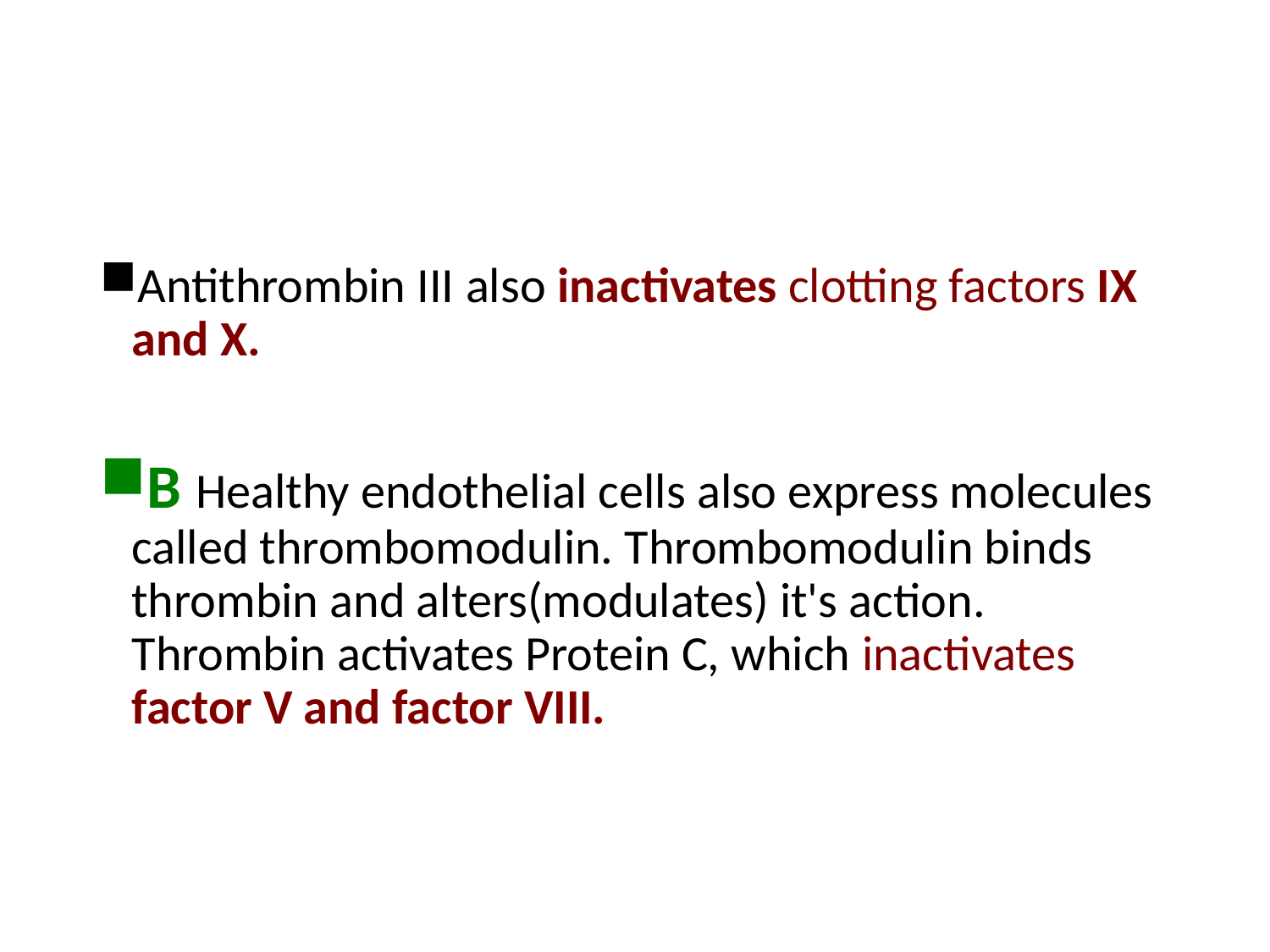

#
Antithrombin III also inactivates clotting factors IX and X.

B Healthy endothelial cells also express molecules called thrombomodulin. Thrombomodulin binds thrombin and alters(modulates) it's action. Thrombin activates Protein C, which inactivates factor V and factor VIII.